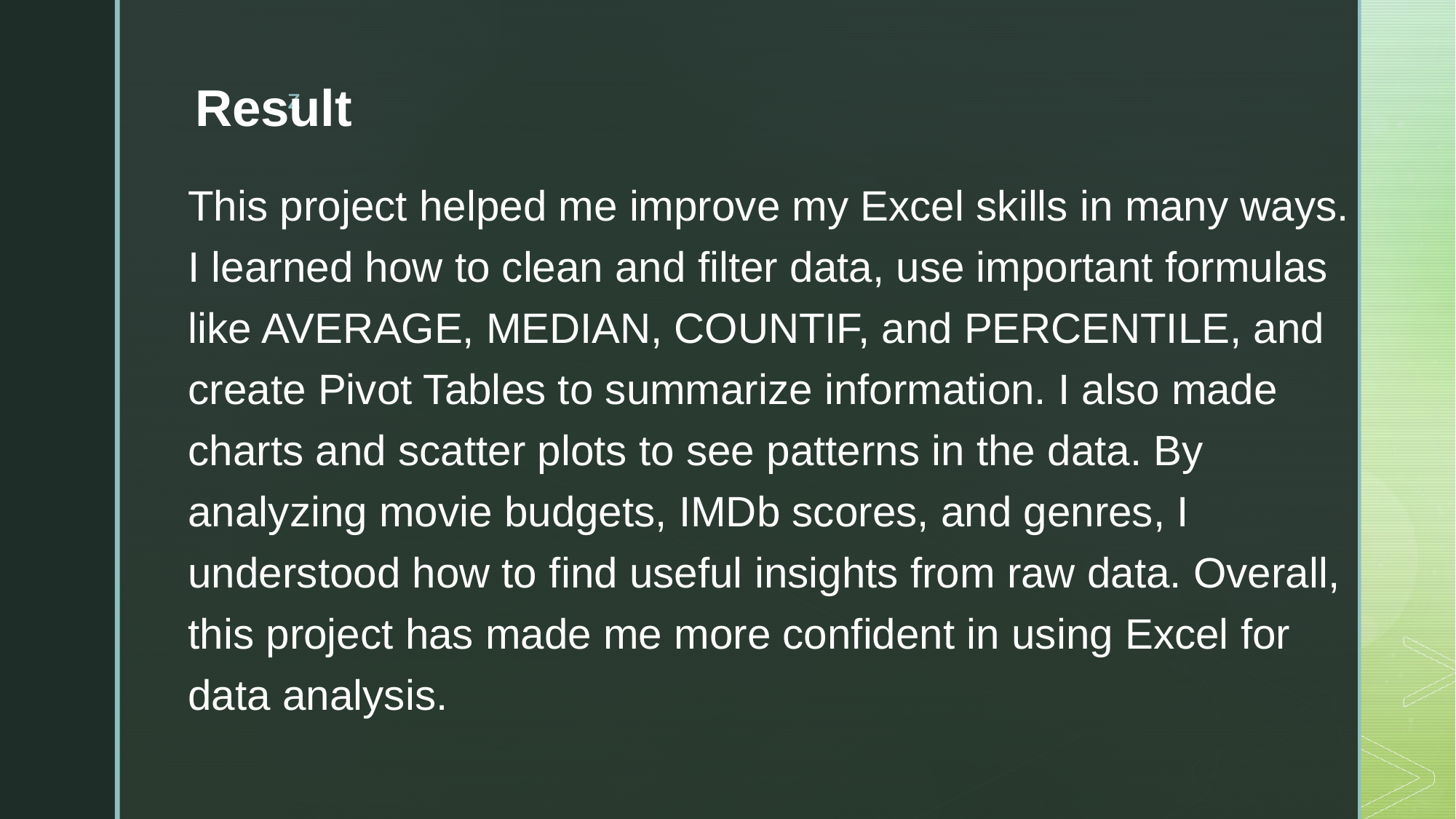

# Result
This project helped me improve my Excel skills in many ways. I learned how to clean and filter data, use important formulas like AVERAGE, MEDIAN, COUNTIF, and PERCENTILE, and create Pivot Tables to summarize information. I also made charts and scatter plots to see patterns in the data. By analyzing movie budgets, IMDb scores, and genres, I understood how to find useful insights from raw data. Overall, this project has made me more confident in using Excel for data analysis.